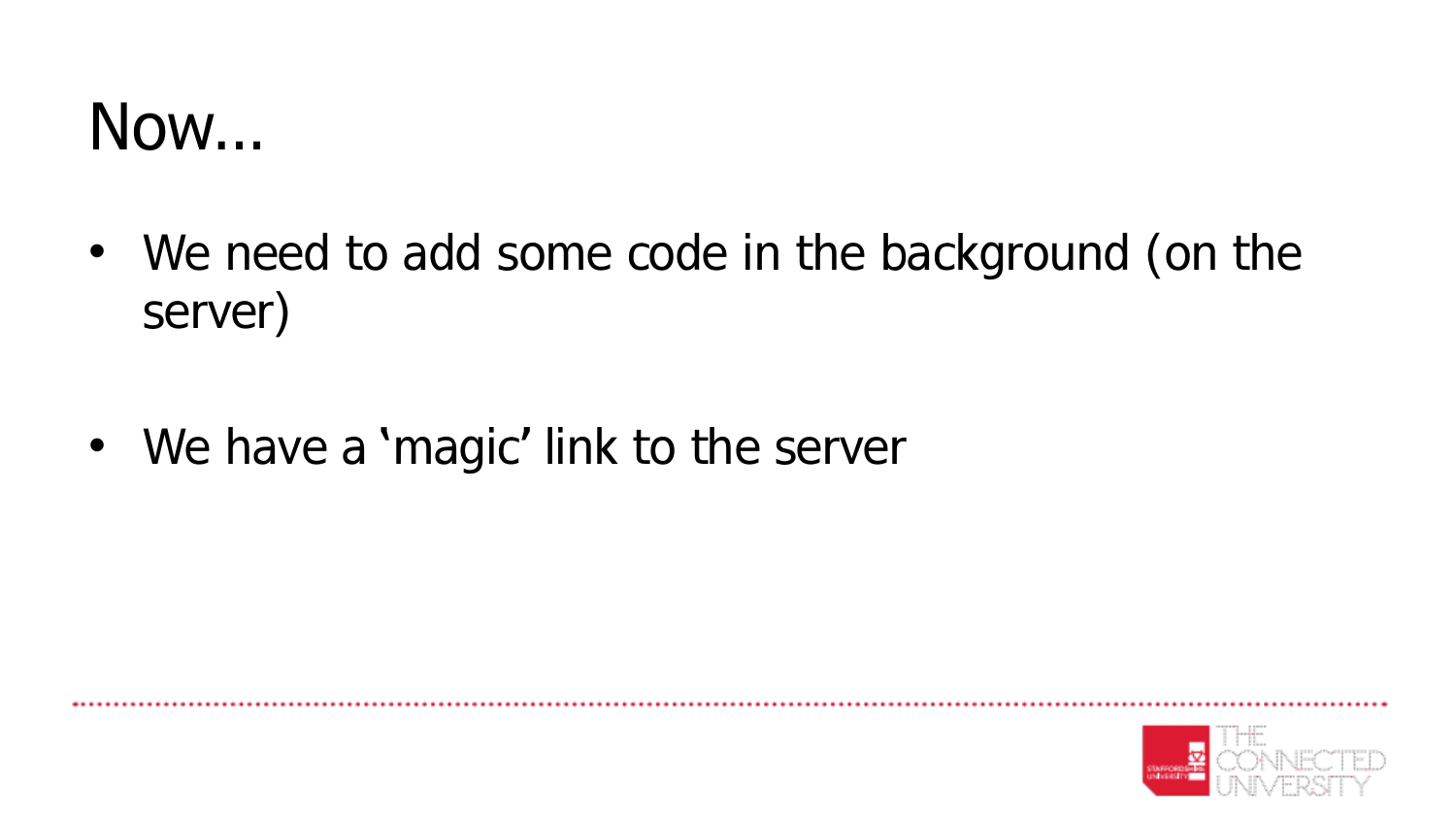

# Now…
We need to add some code in the background (on the server)

We have a ‘magic’ link to the server